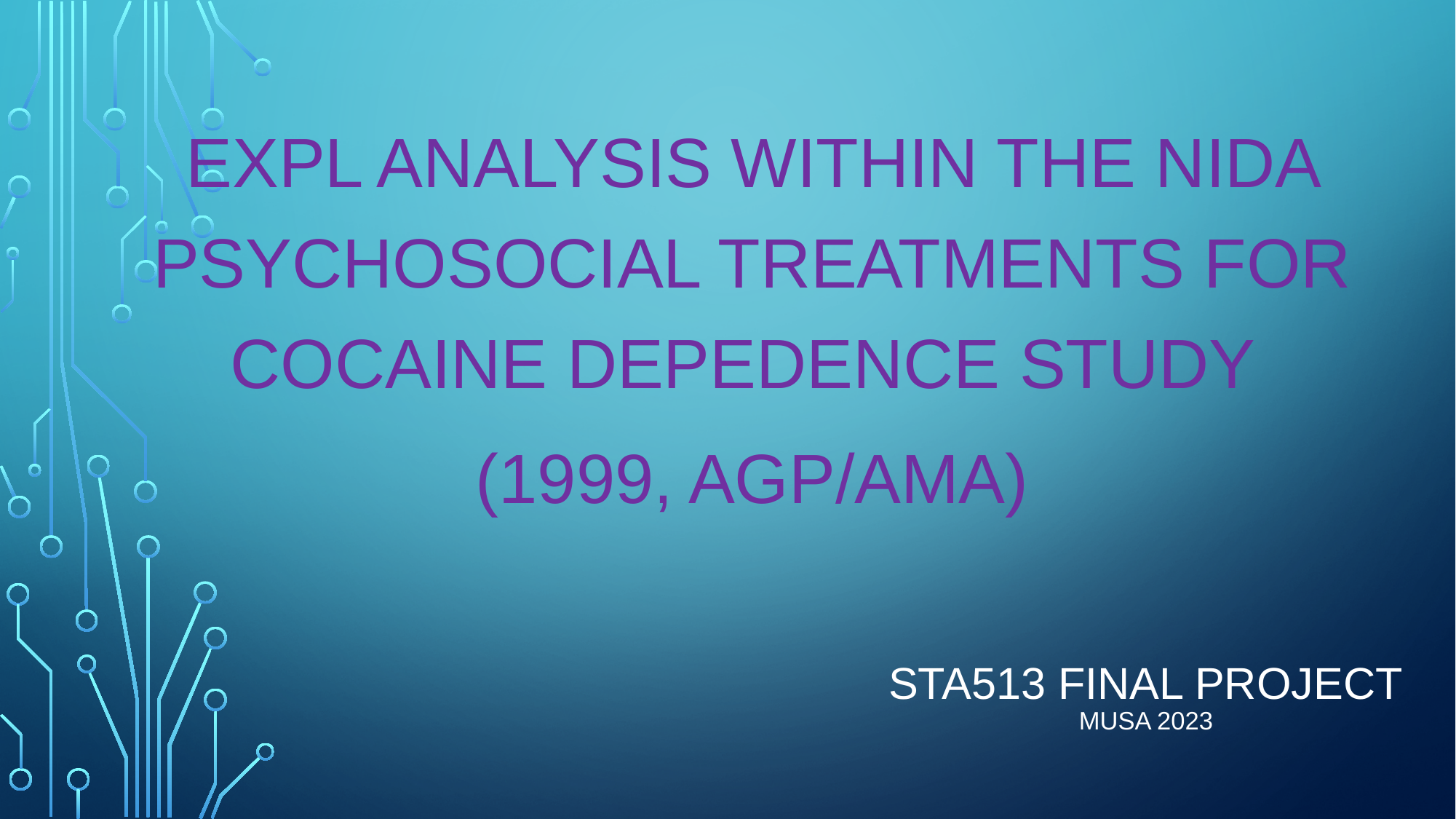

EXPL ANALYSIS WITHin the NIDA PsYchosocial Treatments for Cocaine DepedEnce Study
(1999, AGP/AMA)

# STA513 Final Project Musa 2023